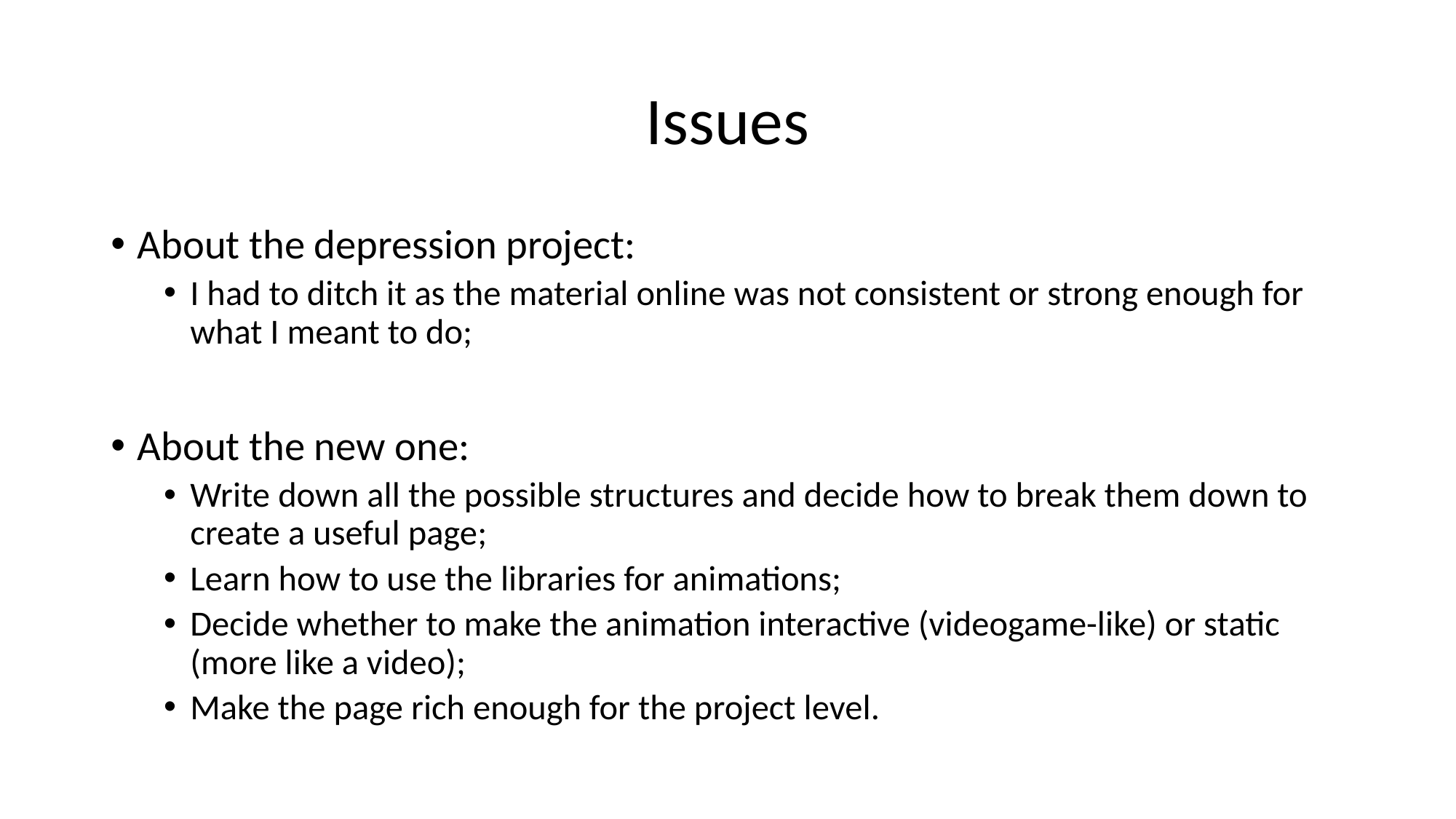

# Issues
About the depression project:
I had to ditch it as the material online was not consistent or strong enough for what I meant to do;

About the new one:
Write down all the possible structures and decide how to break them down to create a useful page;
Learn how to use the libraries for animations;
Decide whether to make the animation interactive (videogame-like) or static (more like a video);
Make the page rich enough for the project level.